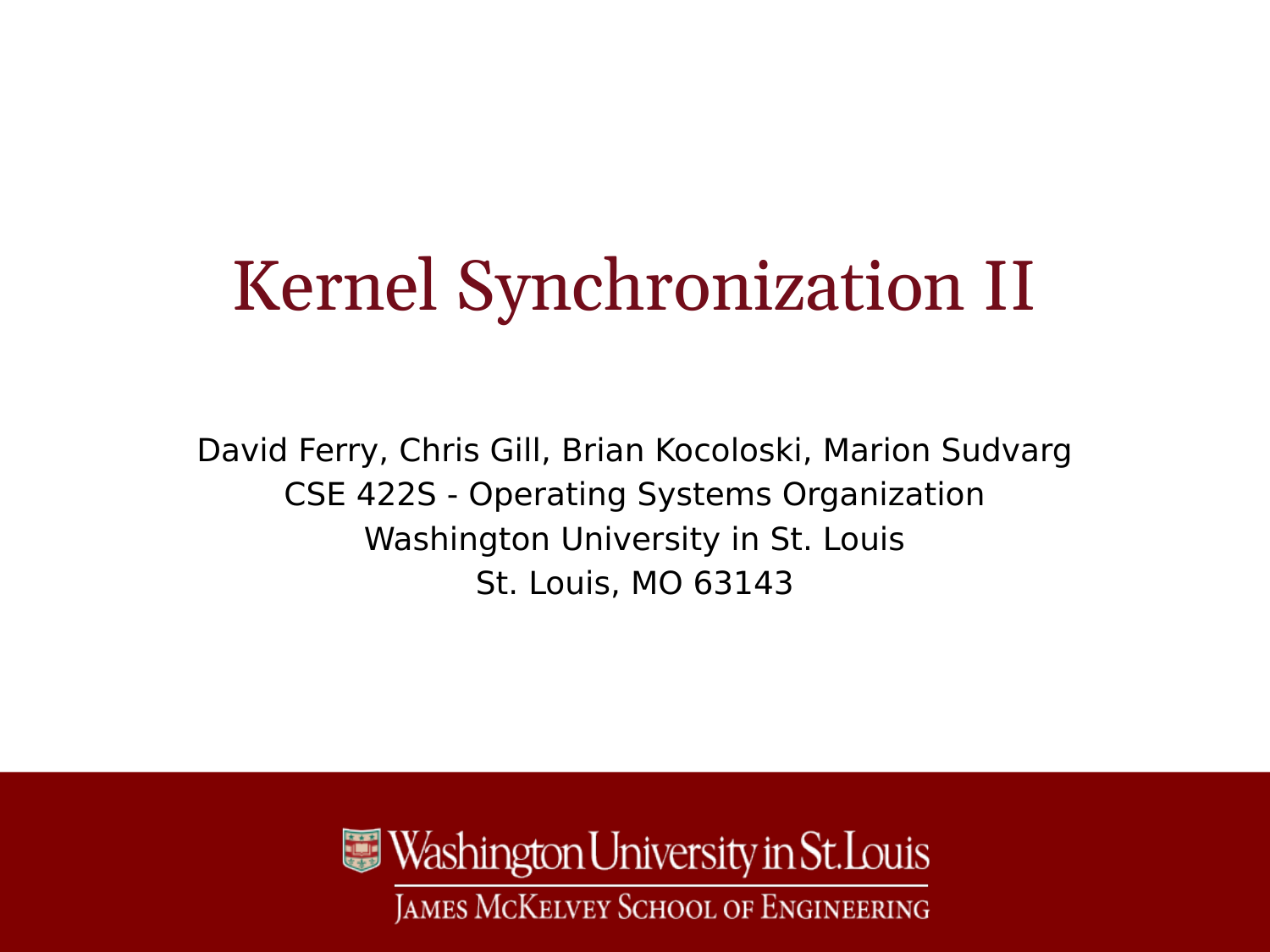

# Kernel Synchronization II
David Ferry, Chris Gill, Brian Kocoloski, Marion Sudvarg
CSE 422S - Operating Systems Organization
Washington University in St. Louis
St. Louis, MO 63143
1